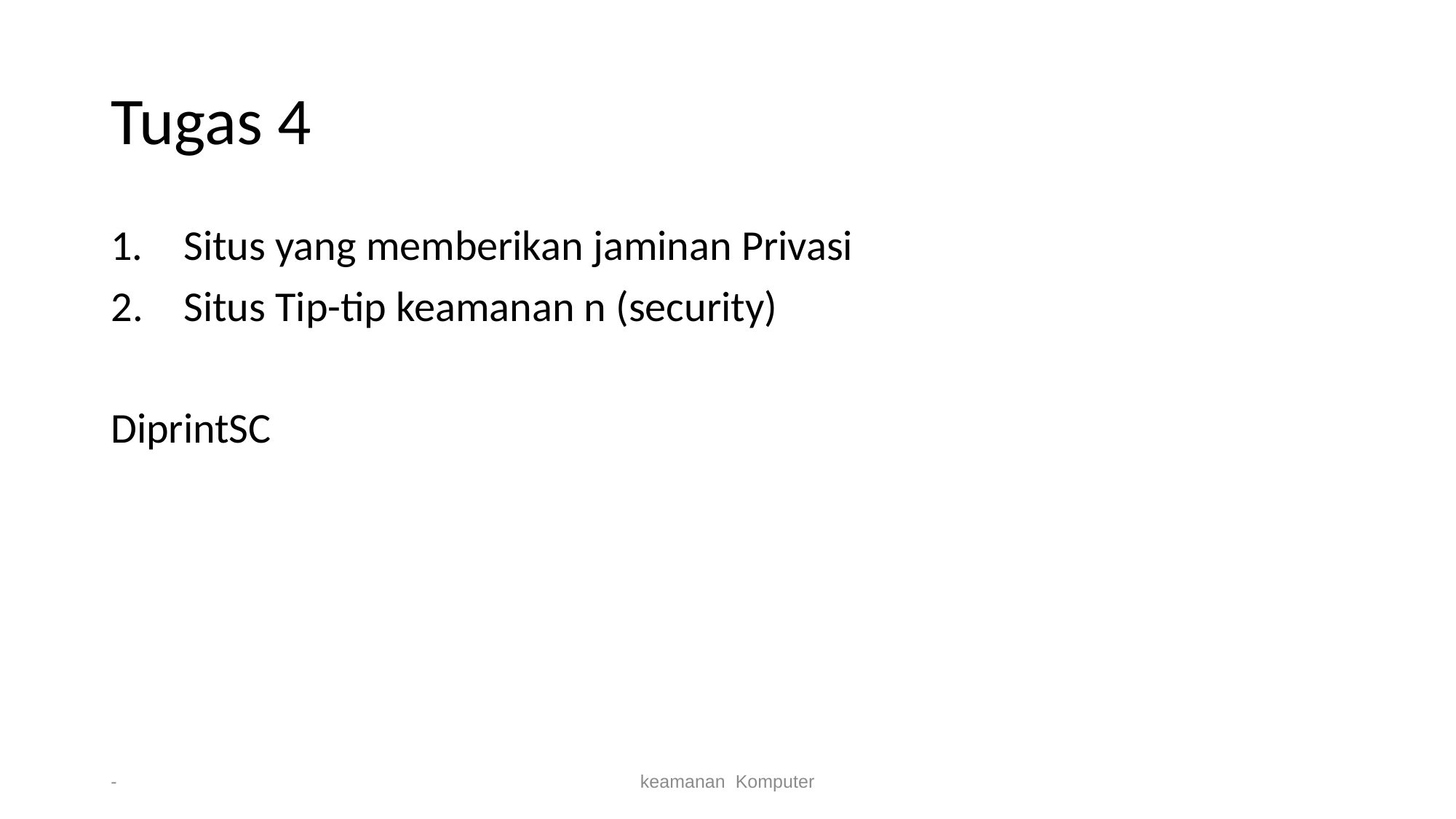

# Tugas 4
1.	Situs yang memberikan jaminan Privasi
Situs Tip-tip keamanan n (security)

DiprintSC
-
keamanan  Komputer